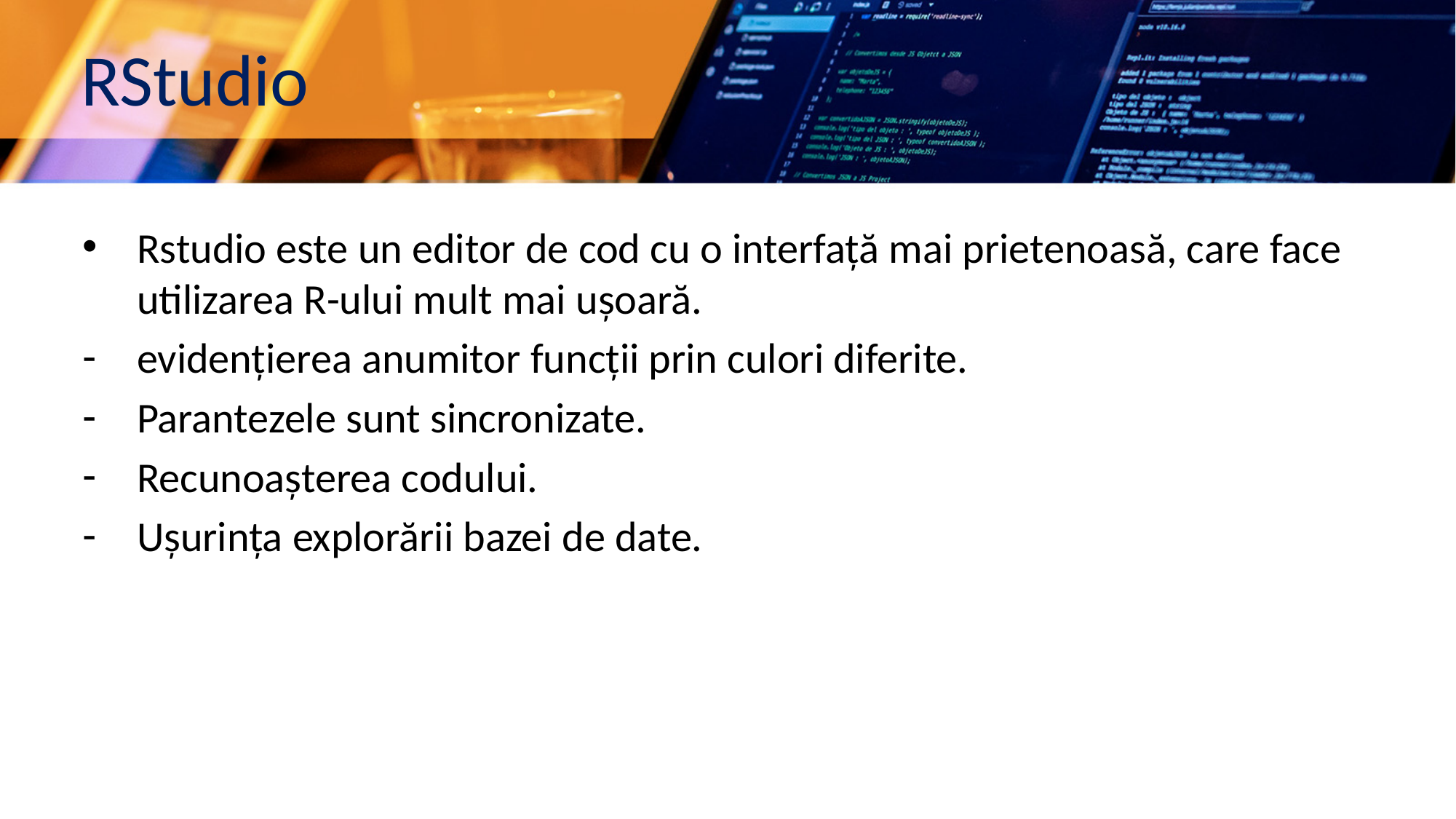

# RStudio
Rstudio este un editor de cod cu o interfață mai prietenoasă, care face utilizarea R-ului mult mai ușoară.
evidențierea anumitor funcții prin culori diferite.
Parantezele sunt sincronizate.
Recunoașterea codului.
Ușurința explorării bazei de date.